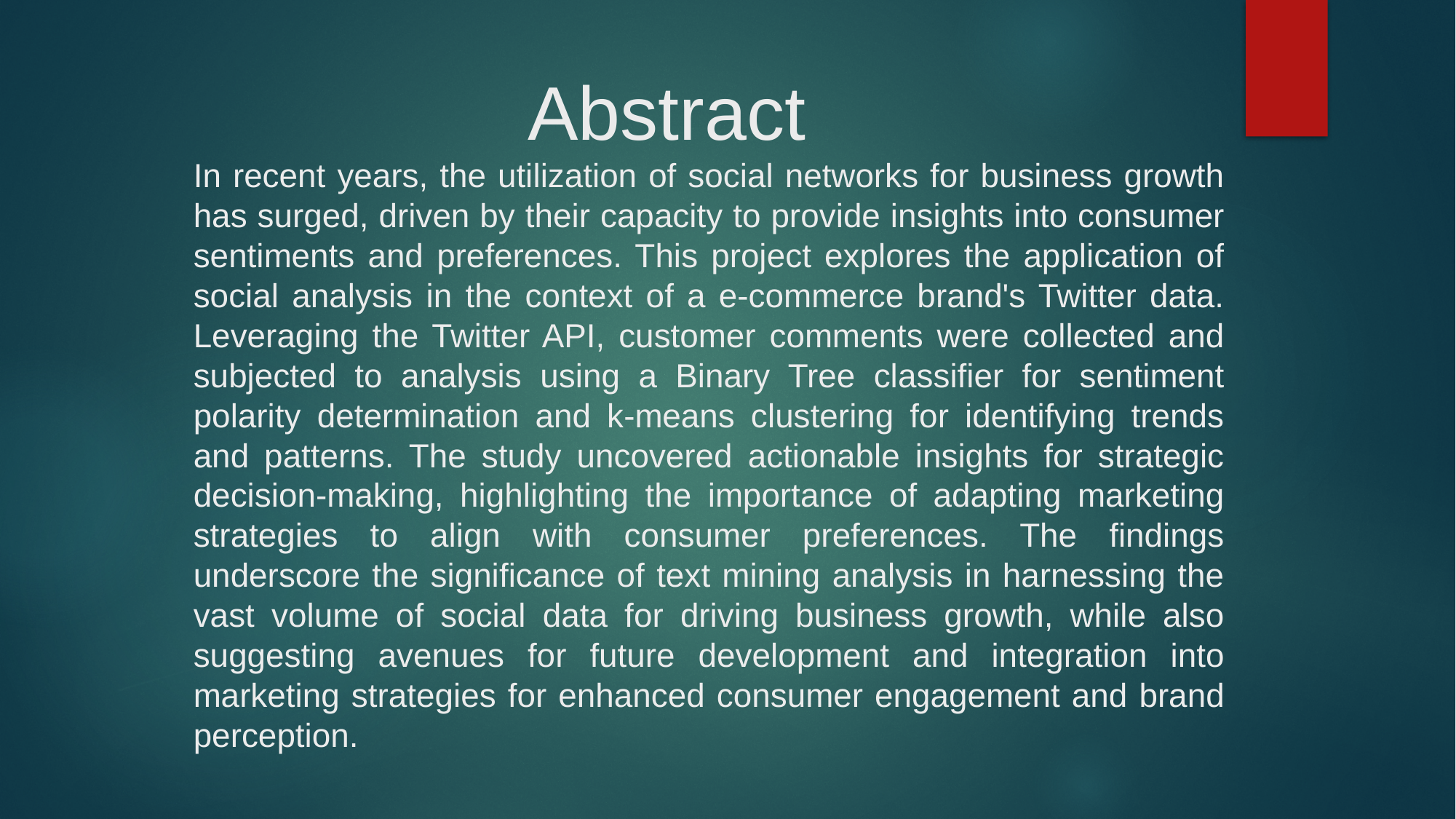

# Abstract
In recent years, the utilization of social networks for business growth has surged, driven by their capacity to provide insights into consumer sentiments and preferences. This project explores the application of social analysis in the context of a e-commerce brand's Twitter data. Leveraging the Twitter API, customer comments were collected and subjected to analysis using a Binary Tree classifier for sentiment polarity determination and k-means clustering for identifying trends and patterns. The study uncovered actionable insights for strategic decision-making, highlighting the importance of adapting marketing strategies to align with consumer preferences. The findings underscore the significance of text mining analysis in harnessing the vast volume of social data for driving business growth, while also suggesting avenues for future development and integration into marketing strategies for enhanced consumer engagement and brand perception.